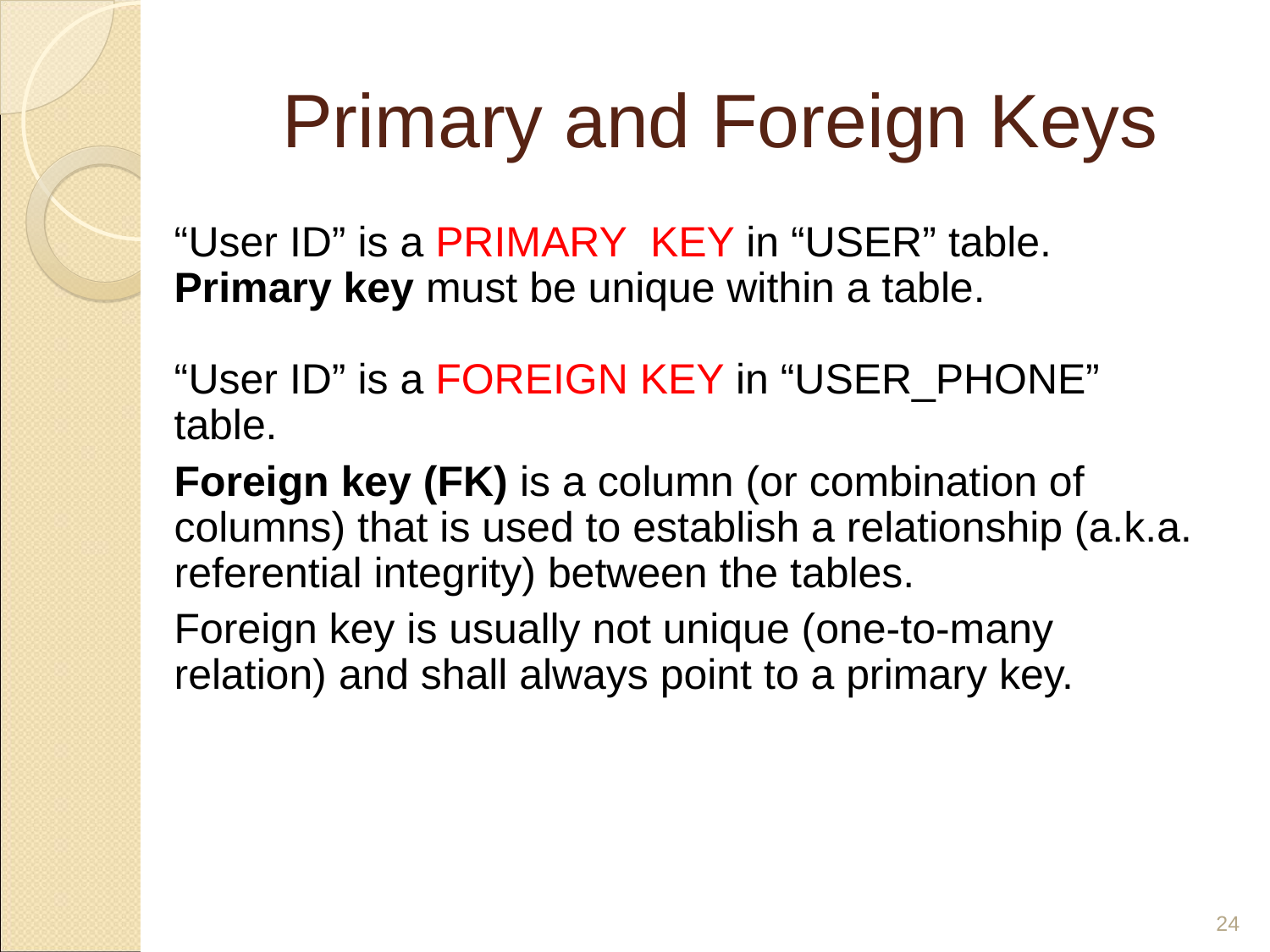

# Primary and Foreign Keys
“User ID” is a PRIMARY  KEY in “USER” table.
Primary key must be unique within a table.

“User ID” is a FOREIGN KEY in “USER_PHONE” table.
Foreign key (FK) is a column (or combination of columns) that is used to establish a relationship (a.k.a. referential integrity) between the tables.
Foreign key is usually not unique (one-to-many relation) and shall always point to a primary key.

24